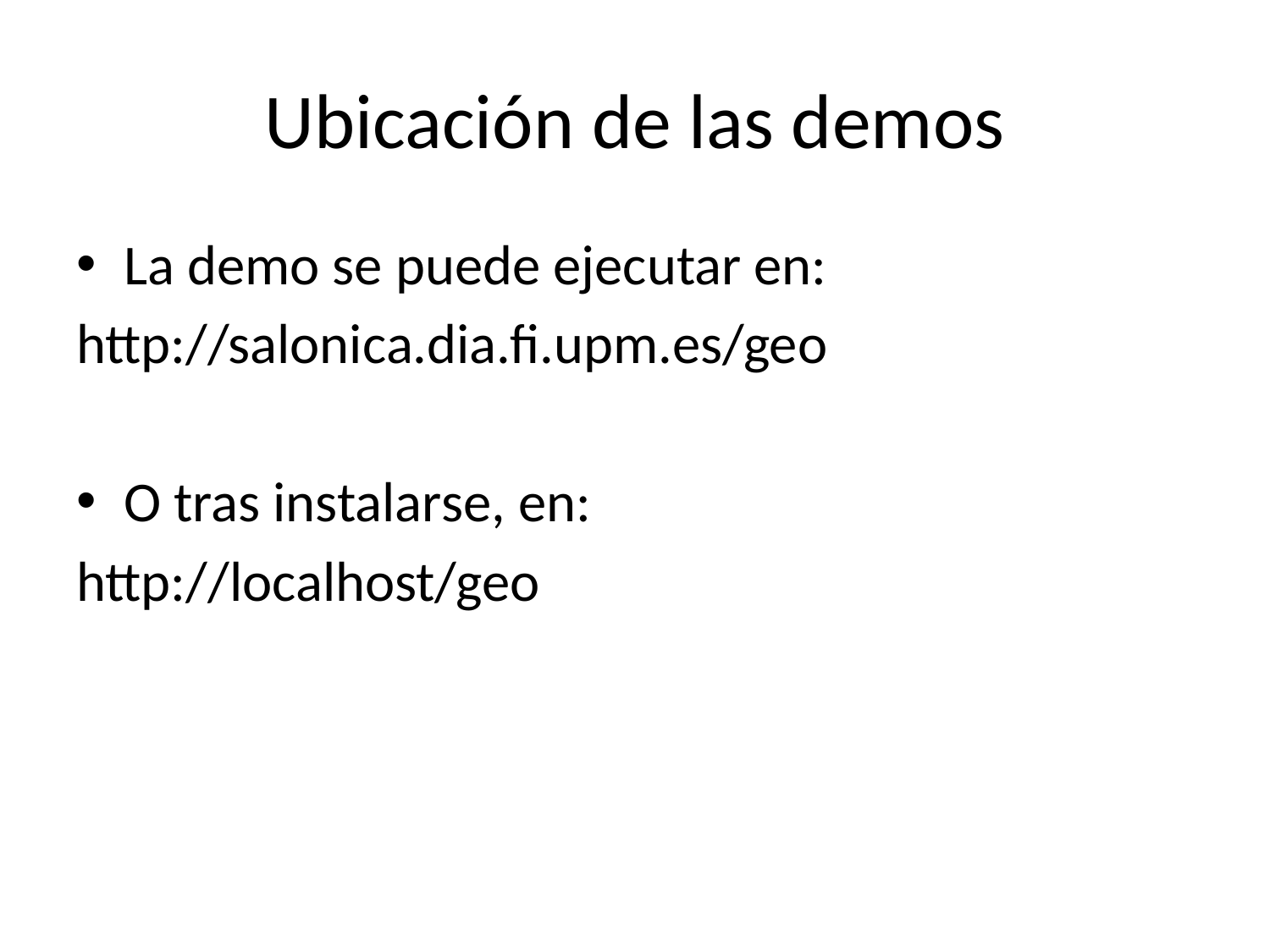

# Ubicación de las demos
La demo se puede ejecutar en:
http://salonica.dia.fi.upm.es/geo

O tras instalarse, en:
http://localhost/geo